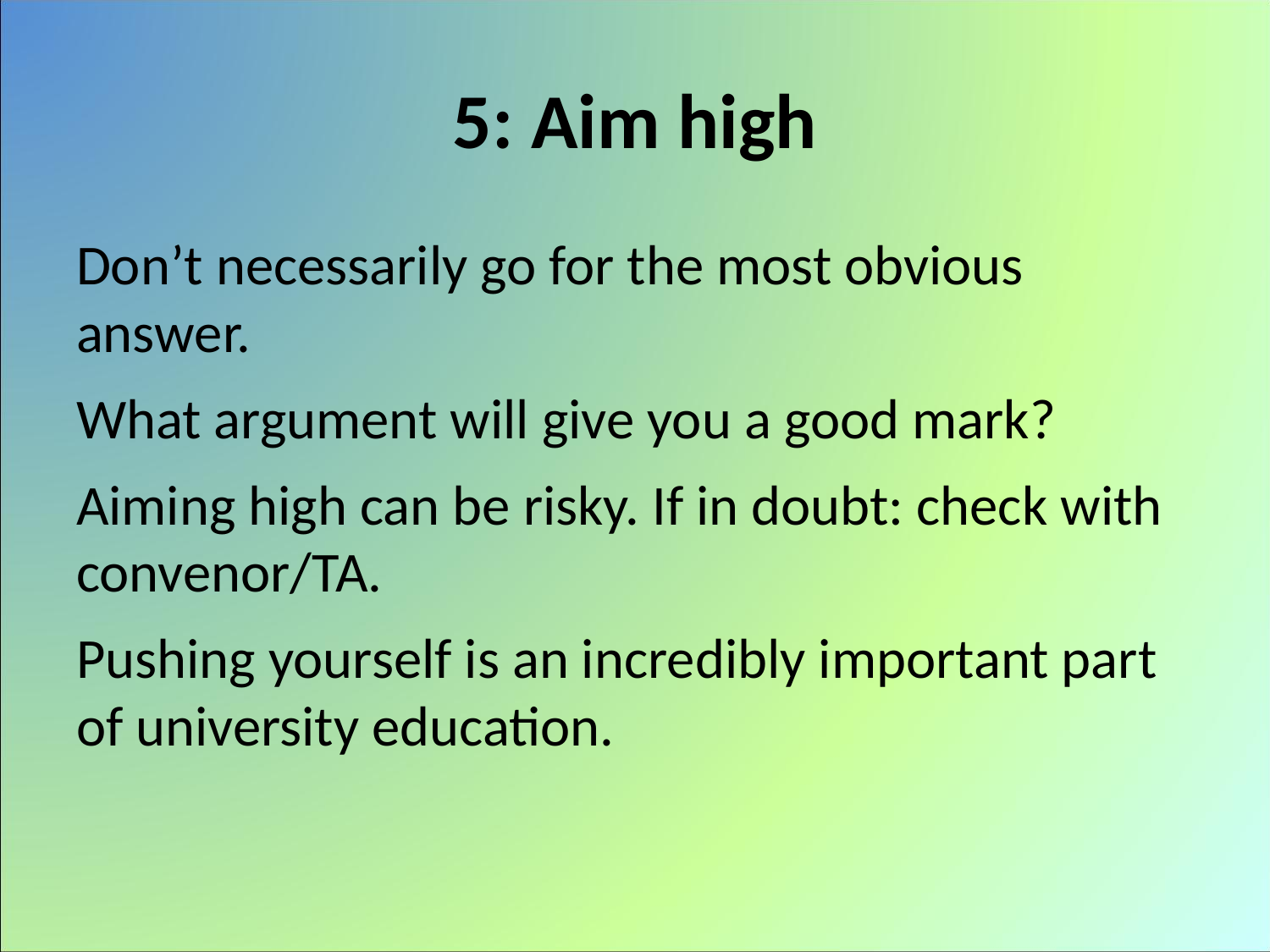

# 5: Aim high
Don’t necessarily go for the most obvious answer.
What argument will give you a good mark?
Aiming high can be risky. If in doubt: check with convenor/TA.
Pushing yourself is an incredibly important part of university education.